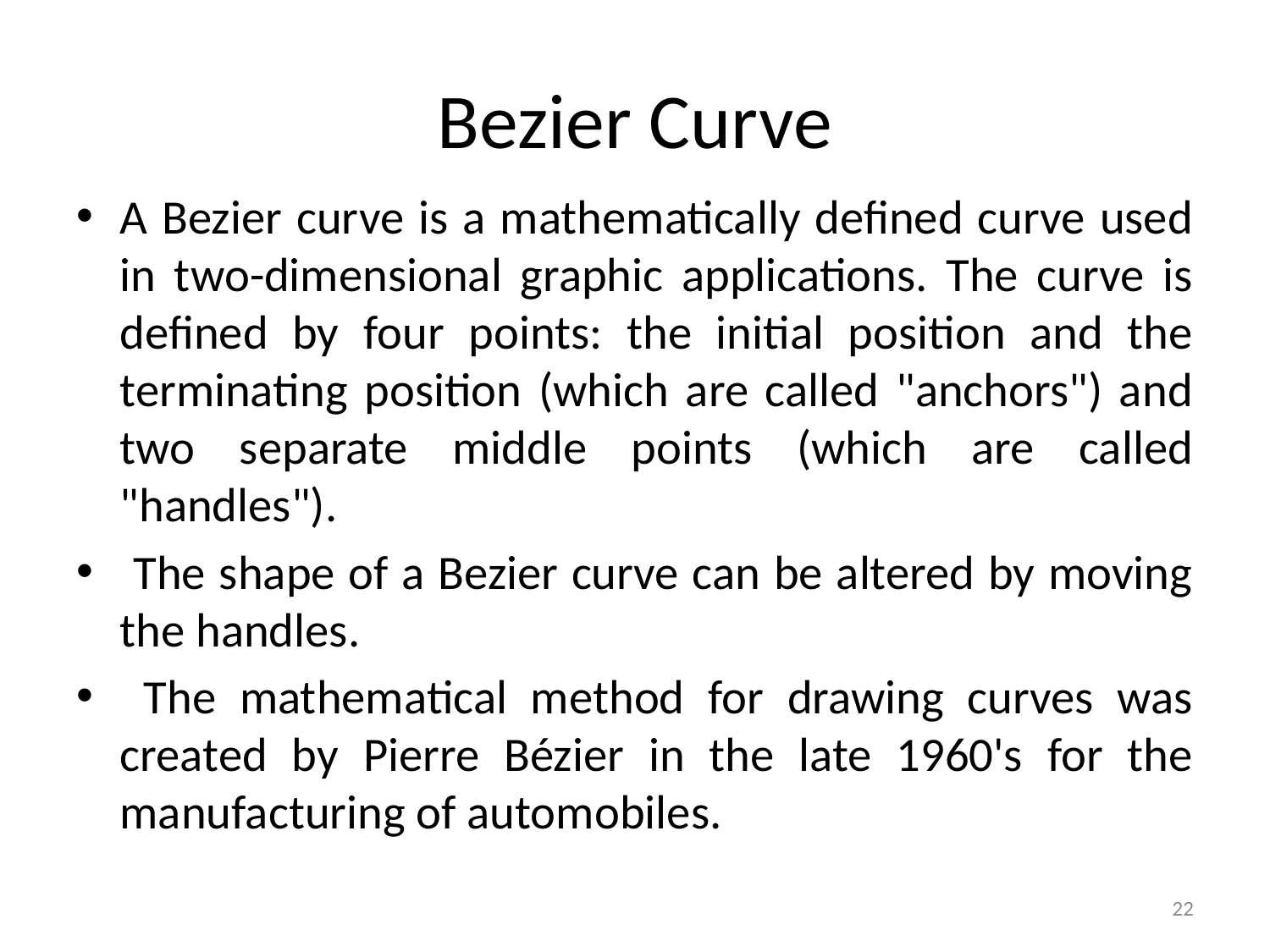

# Bezier Curve
A Bezier curve is a mathematically defined curve used in two-dimensional graphic applications. The curve is defined by four points: the initial position and the terminating position (which are called "anchors") and two separate middle points (which are called "handles").
 The shape of a Bezier curve can be altered by moving the handles.
 The mathematical method for drawing curves was created by Pierre Bézier in the late 1960's for the manufacturing of automobiles.
22